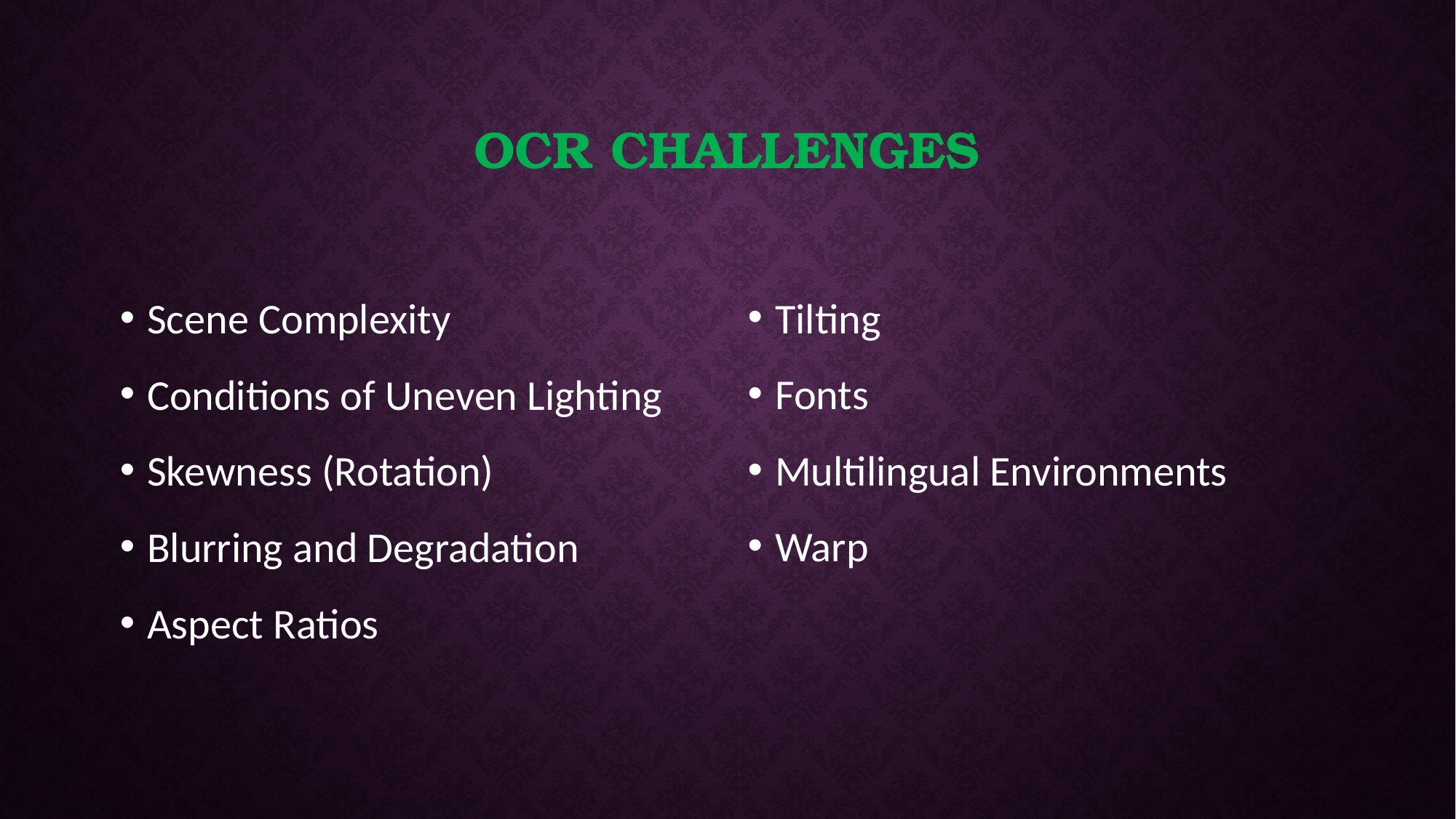

# OCR Challenges
Tilting
Fonts
Multilingual Environments
Warp

Scene Complexity
Conditions of Uneven Lighting
Skewness (Rotation)
Blurring and Degradation
Aspect Ratios